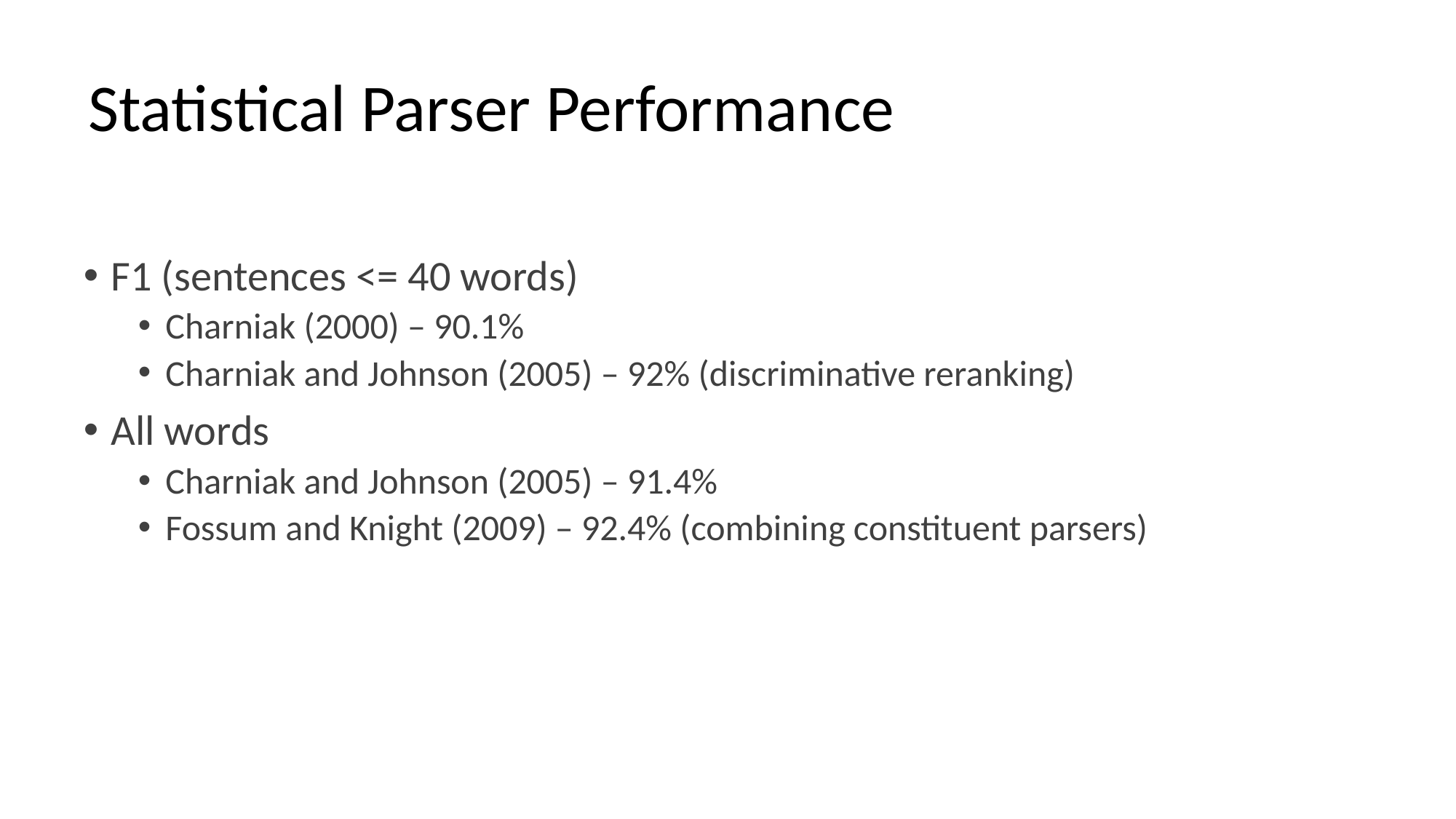

# Statistical Parser Performance
F1 (sentences <= 40 words)
Charniak (2000) – 90.1%
Charniak and Johnson (2005) – 92% (discriminative reranking)
All words
Charniak and Johnson (2005) – 91.4%
Fossum and Knight (2009) – 92.4% (combining constituent parsers)